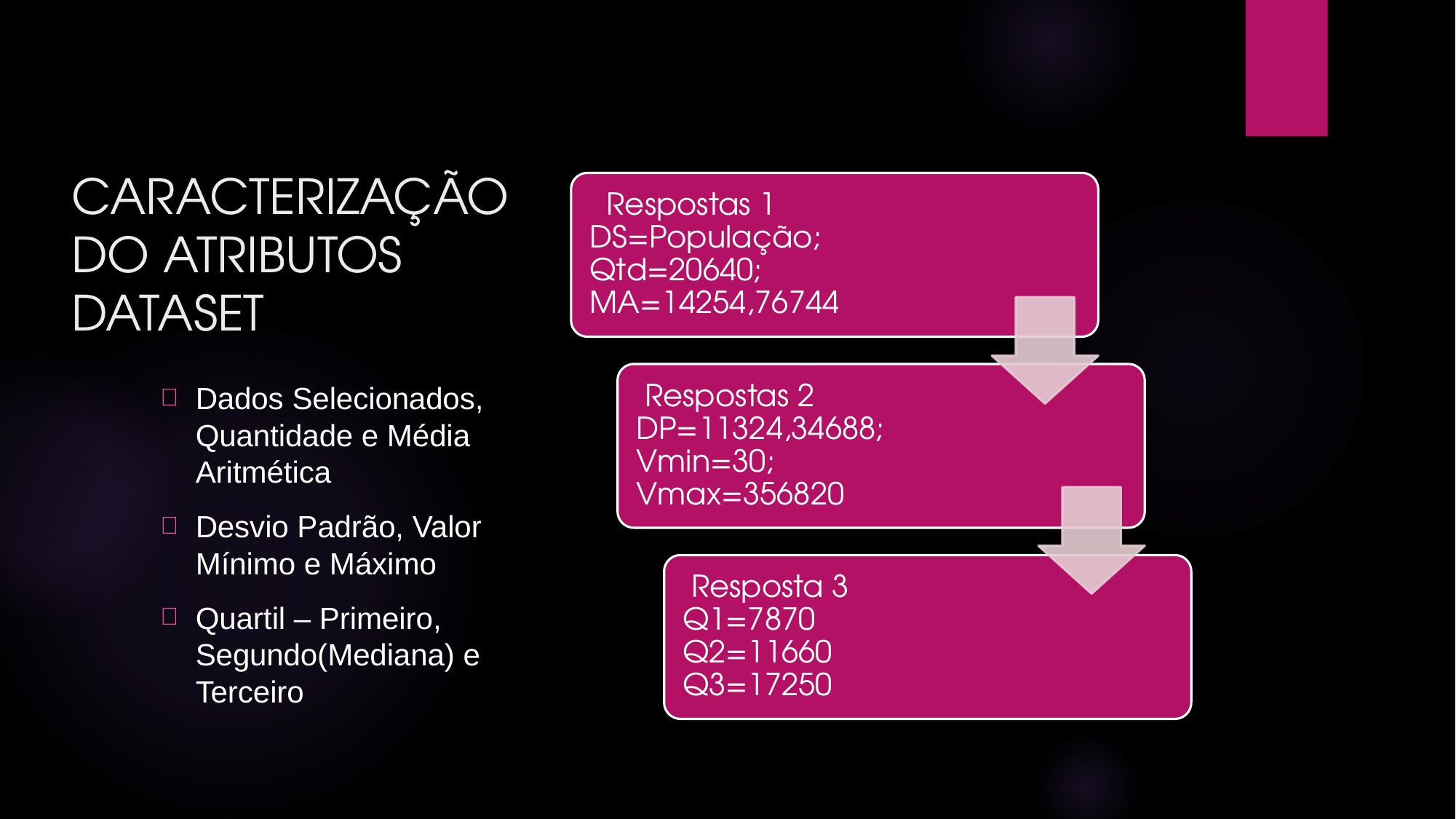

# CARACTERIZAÇÃO DO ATRIBUTOS DATASET
  Respostas 1
DS=População;
Qtd=20640;
MA=14254,76744
 Respostas 2
DP=11324,34688;
Vmin=30;
Vmax=356820
 Resposta 3
Q1=7870
Q2=11660
Q3=17250

Dados Selecionados, Quantidade e Média Aritmética
Desvio Padrão, Valor Mínimo e Máximo
Quartil – Primeiro, Segundo(Mediana) e Terceiro